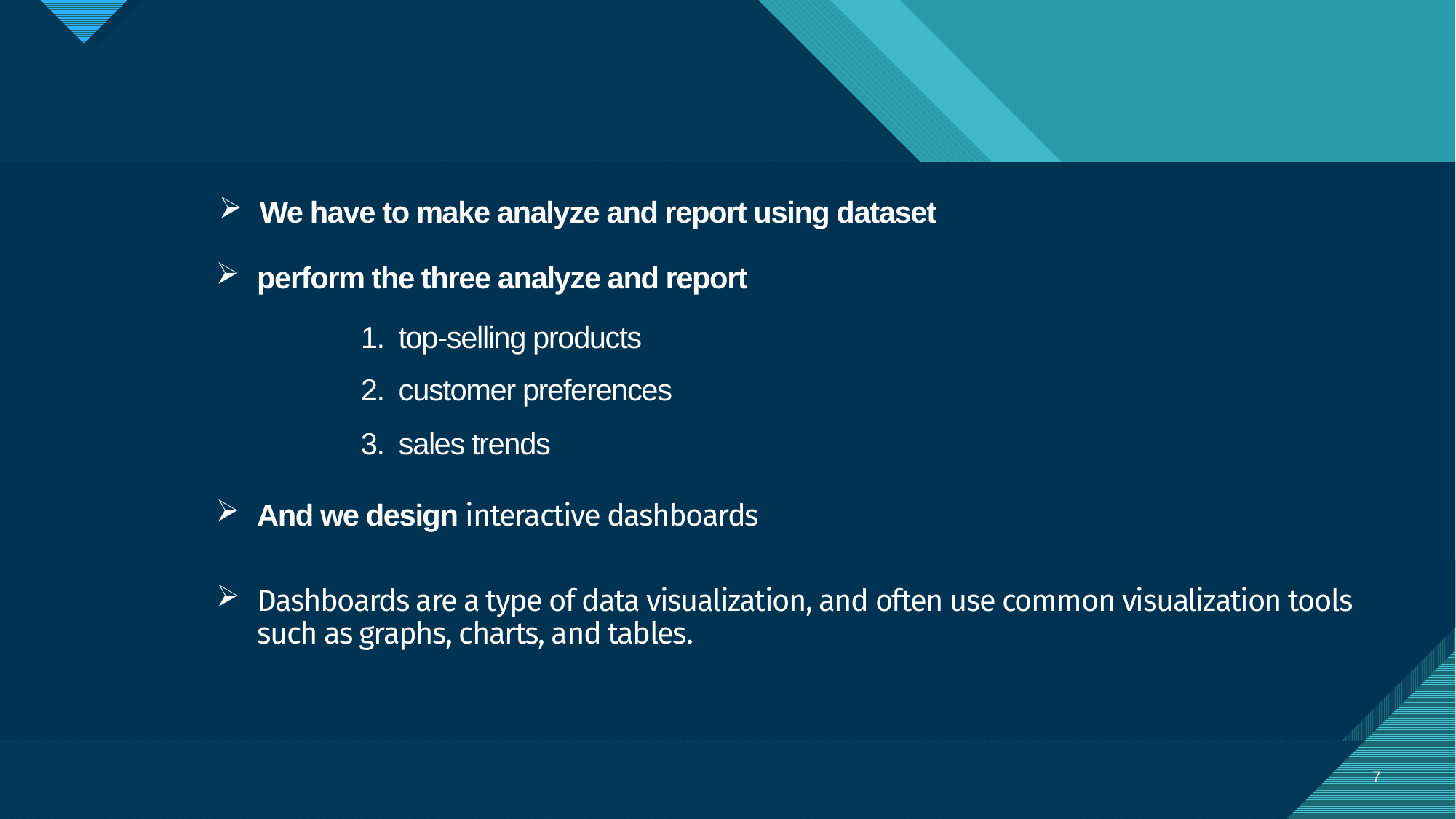

# We have to make analyze and report using dataset
perform the three analyze and report
1.  top-selling products
2.  customer preferences
3.  sales trends
And we design interactive dashboards
Dashboards are a type of data visualization, and often use common visualization tools such as graphs, charts, and tables.
7